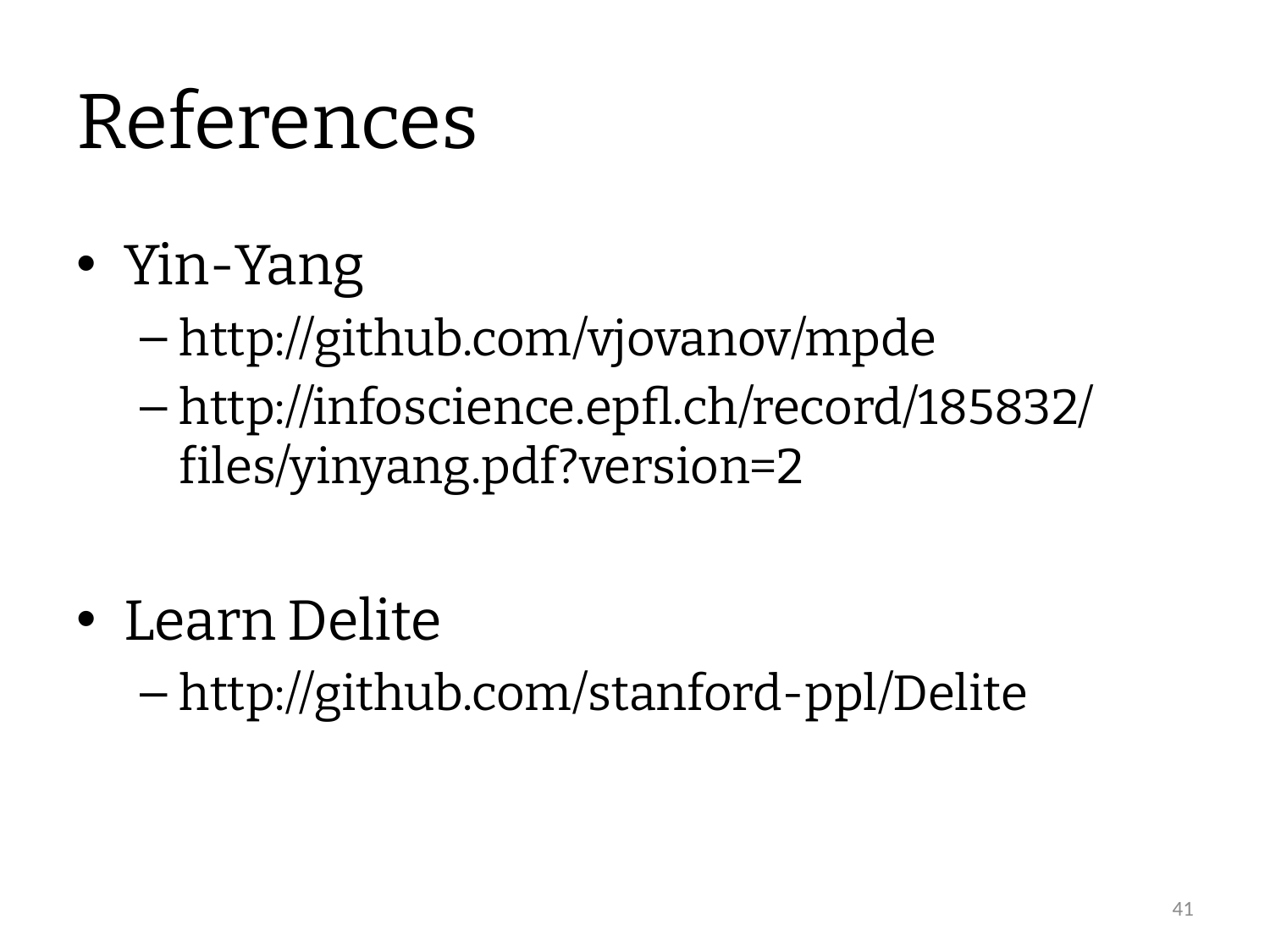

# References
Yin-Yang
http://github.com/vjovanov/mpde
http://infoscience.epfl.ch/record/185832/files/yinyang.pdf?version=2

Learn Delite
http://github.com/stanford-ppl/Delite

41